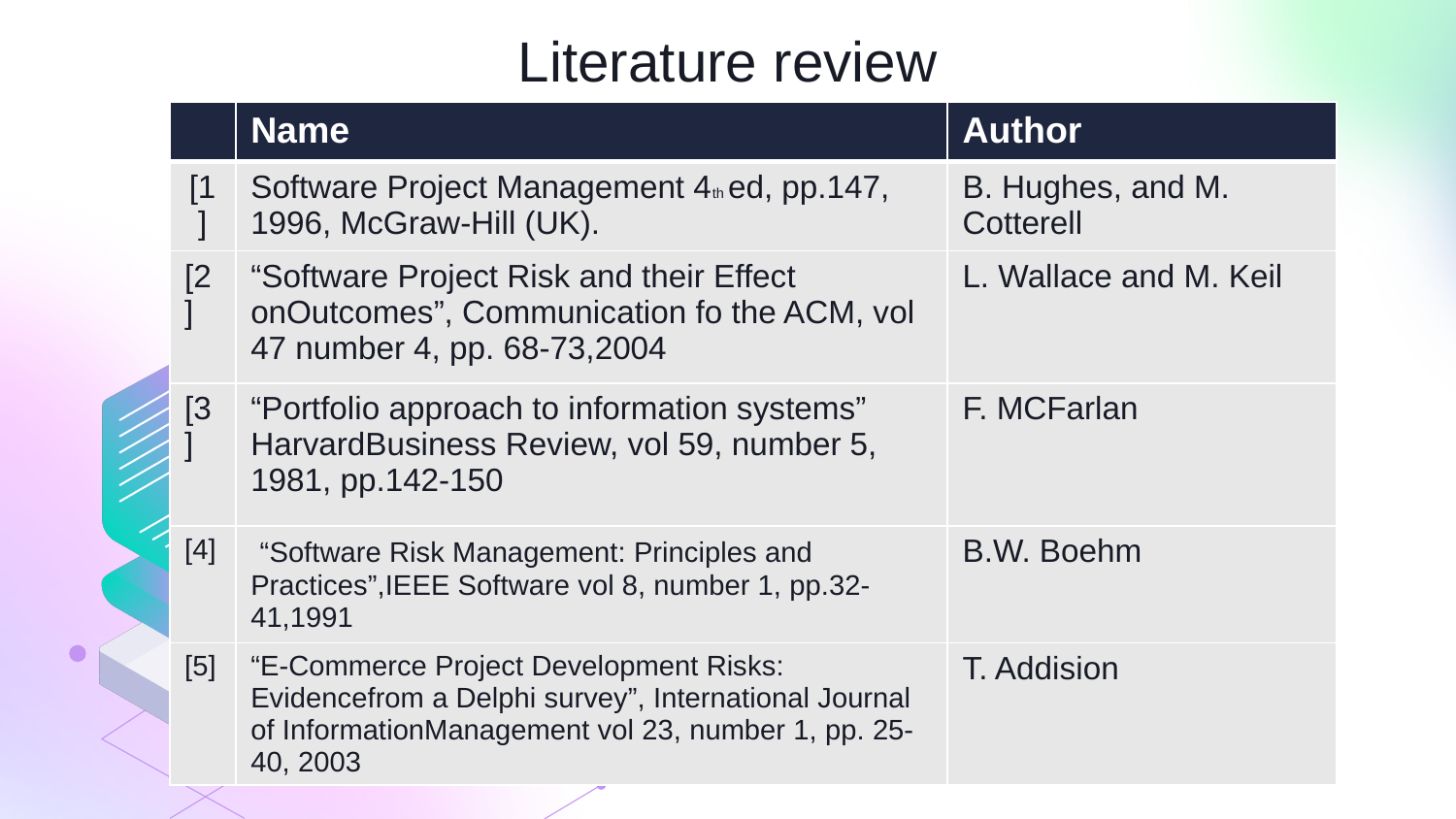

Literature review
|  | Name | Author |
| --- | --- | --- |
| [1] | Software Project Management 4th ed, pp.147, 1996, McGraw-Hill (UK). | B. Hughes, and M. Cotterell |
| [2] | “Software Project Risk and their Effect onOutcomes”, Communication fo the ACM, vol 47 number 4, pp. 68-73,2004 | L. Wallace and M. Keil |
| [3] | “Portfolio approach to information systems” HarvardBusiness Review, vol 59, number 5, 1981, pp.142-150 | F. MCFarlan |
| [4] | “Software Risk Management: Principles and Practices”,IEEE Software vol 8, number 1, pp.32-41,1991 | B.W. Boehm |
| [5] | “E-Commerce Project Development Risks: Evidencefrom a Delphi survey”, International Journal of InformationManagement vol 23, number 1, pp. 25-40, 2003 | T. Addision |